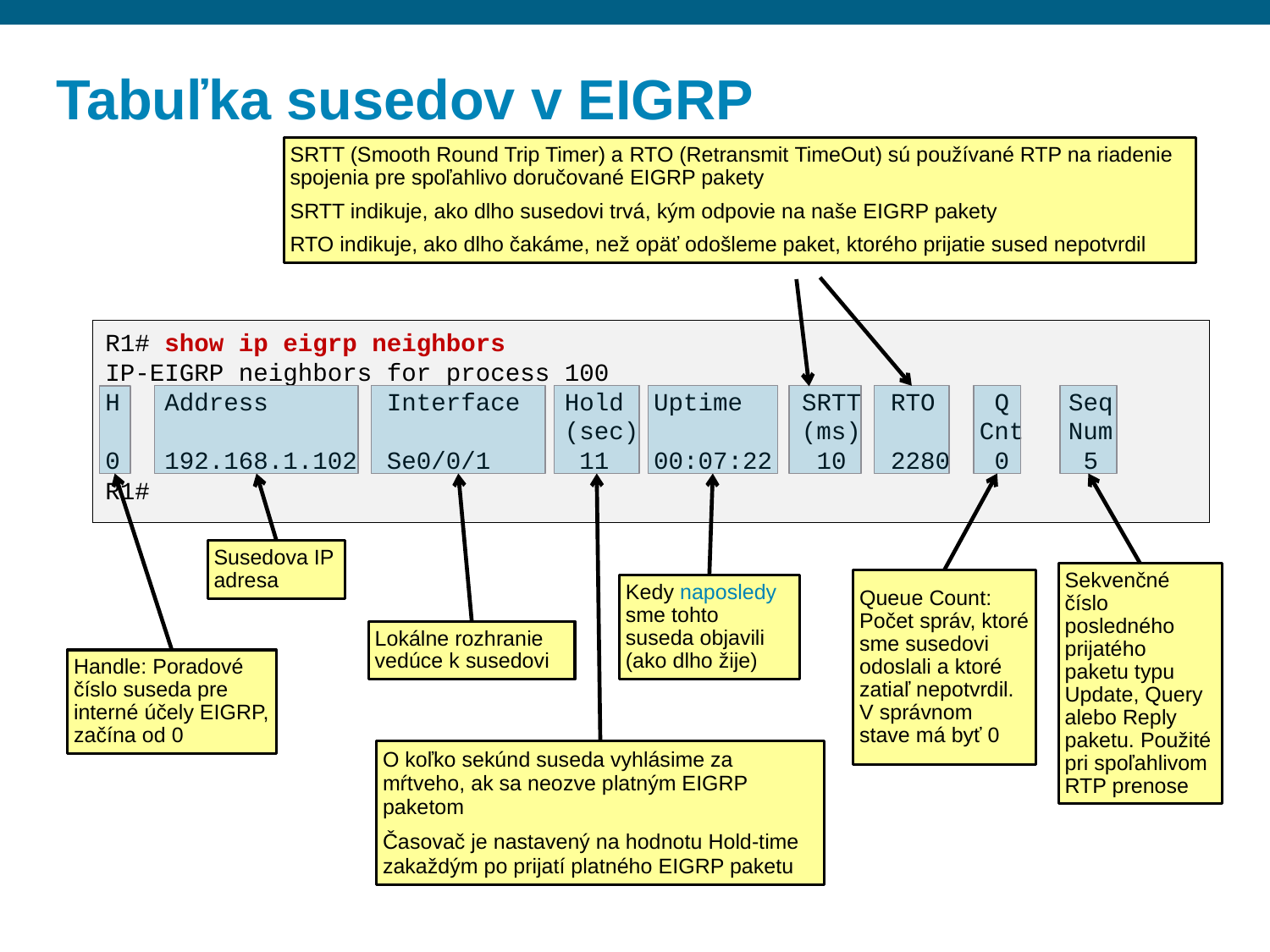

# Tabuľka susedov v EIGRP
SRTT (Smooth Round Trip Timer) a RTO (Retransmit TimeOut) sú používané RTP na riadenie spojenia pre spoľahlivo doručované EIGRP pakety
SRTT indikuje, ako dlho susedovi trvá, kým odpovie na naše EIGRP pakety
RTO indikuje, ako dlho čakáme, než opäť odošleme paket, ktorého prijatie sused nepotvrdil
R1# show ip eigrp neighbors
IP-EIGRP neighbors for process 100
H   Address        Interface   Hold  Uptime    SRTT  RTO    Q    Seq
                               (sec)           (ms)        Cnt   Num
0   192.168.1.102  Se0/0/1      11   00:07:22   10   2280   0     5
R1#

Susedova IP adresa
Sekvenčné číslo posledného prijatého paketu typu Update, Query alebo Reply paketu. Použité pri spoľahlivom RTP prenose
Kedy naposledy sme tohto suseda objavili (ako dlho žije)
Queue Count: Počet správ, ktoré sme susedovi odoslali a ktoré  zatiaľ nepotvrdil. V správnom stave má byť 0
Lokálne rozhranie vedúce k susedovi
Handle: Poradové číslo suseda pre interné účely EIGRP, začína od 0
O koľko sekúnd suseda vyhlásime za mŕtveho, ak sa neozve platným EIGRP paketom
Časovač je nastavený na hodnotu Hold-time zakaždým po prijatí platného EIGRP paketu